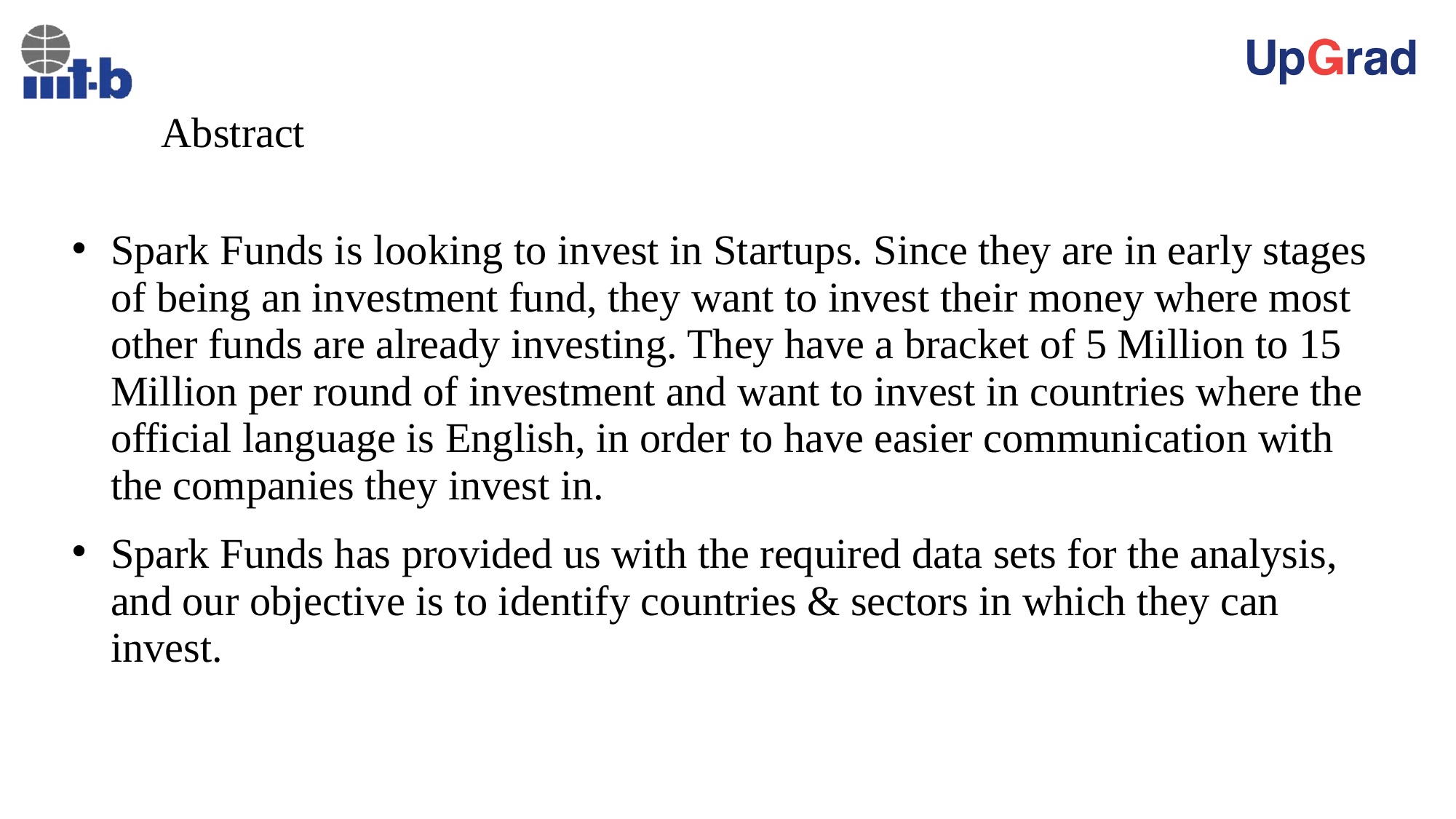

Abstract
Spark Funds is looking to invest in Startups. Since they are in early stages of being an investment fund, they want to invest their money where most other funds are already investing. They have a bracket of 5 Million to 15 Million per round of investment and want to invest in countries where the official language is English, in order to have easier communication with the companies they invest in.
Spark Funds has provided us with the required data sets for the analysis, and our objective is to identify countries & sectors in which they can invest.